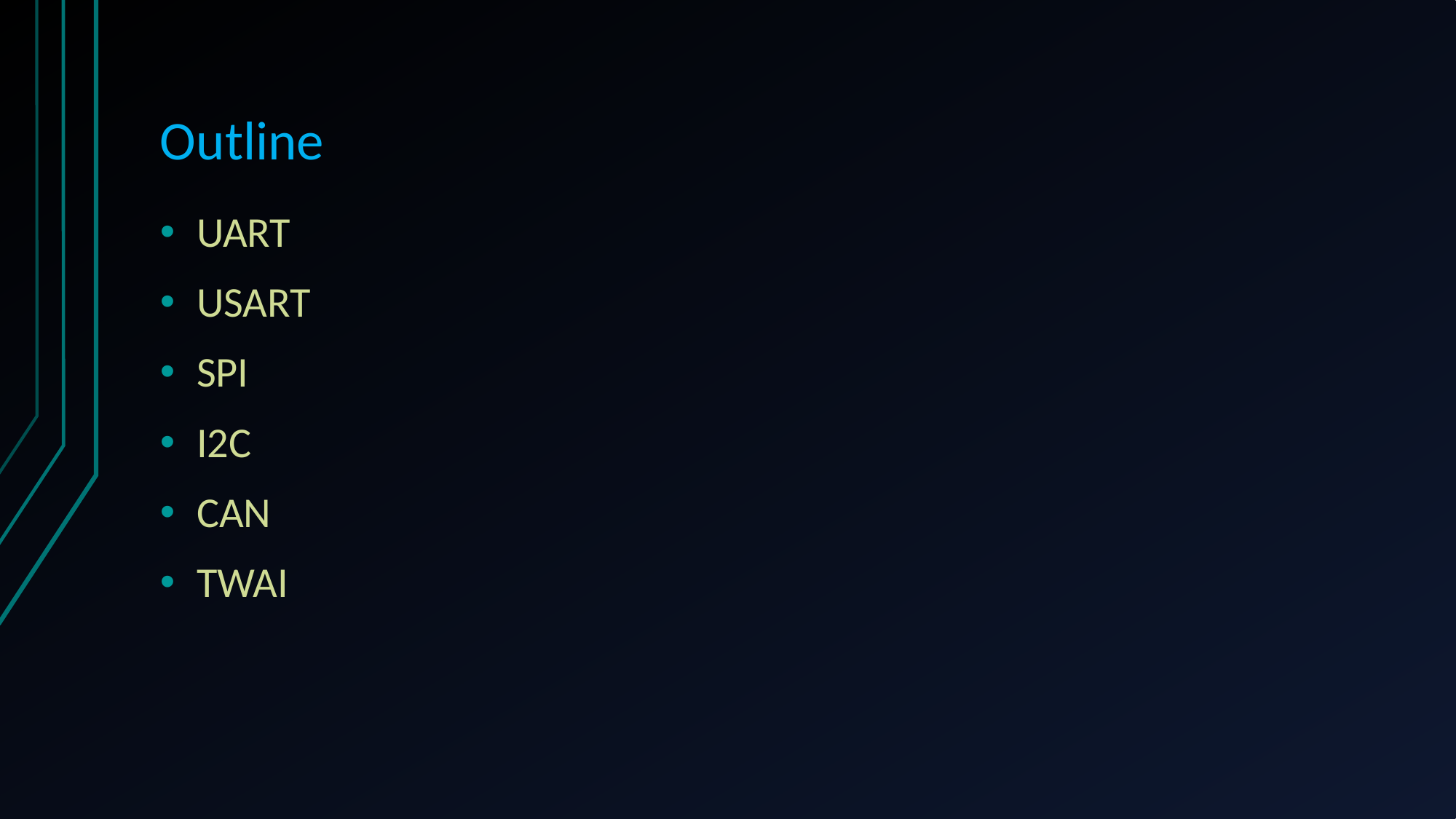

# Outline
UART
USART
SPI
I2C
CAN
TWAI